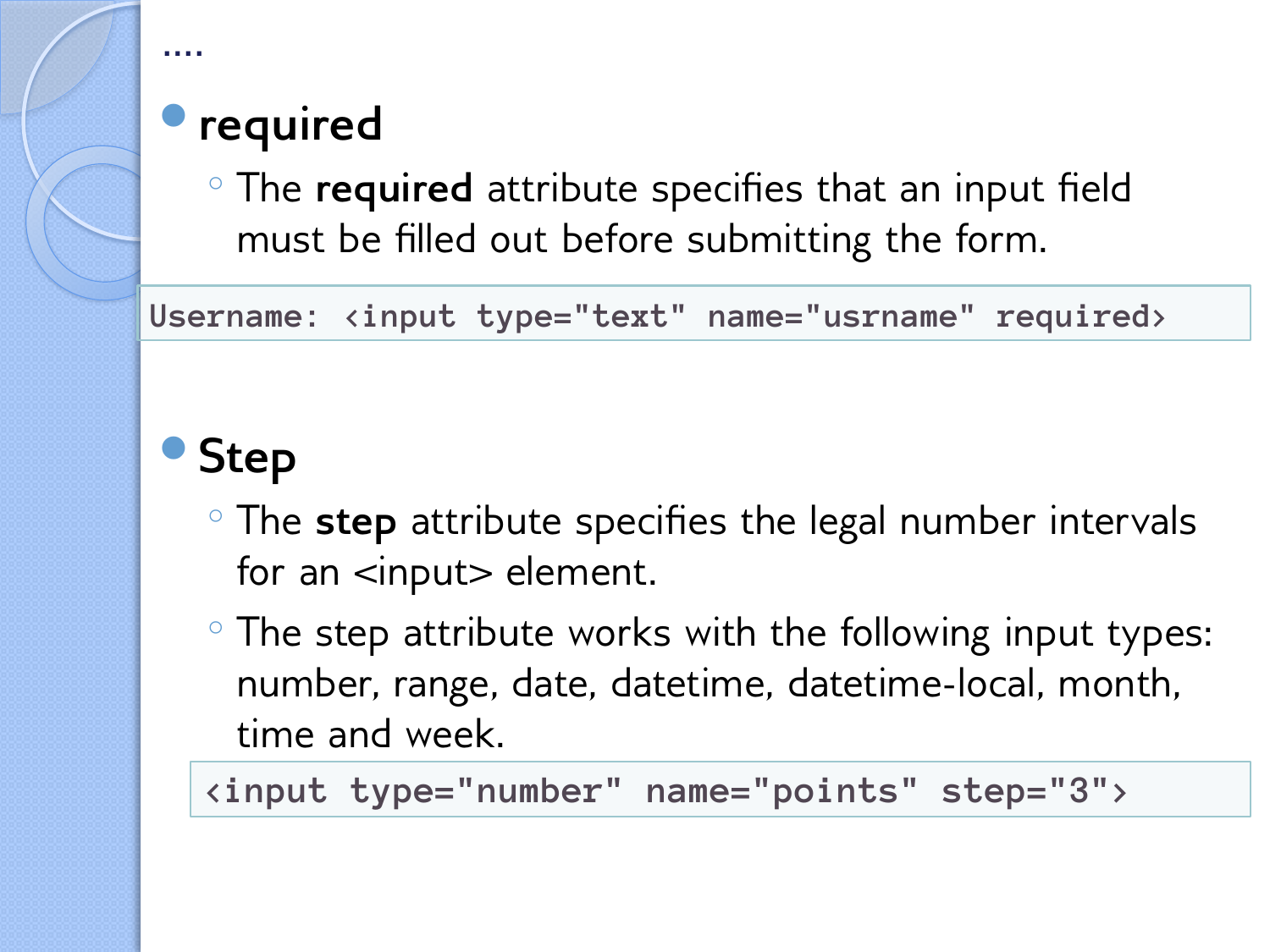

# ….
required
The required attribute specifies that an input field must be filled out before submitting the form.

Step
The step attribute specifies the legal number intervals for an <input> element.
The step attribute works with the following input types: number, range, date, datetime, datetime-local, month, time and week.
Username: <input type="text" name="usrname" required>
<input type="number" name="points" step="3">